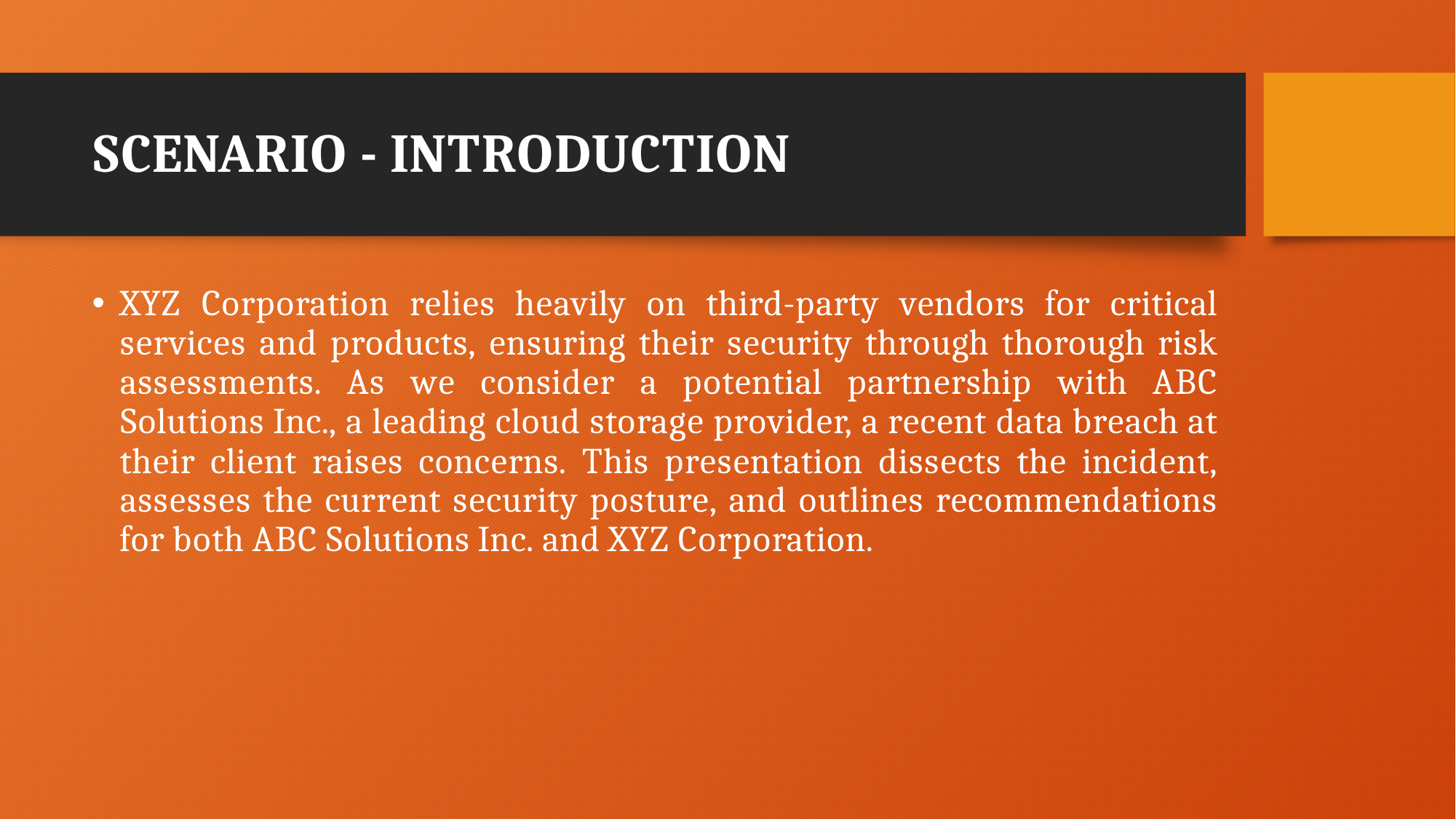

# Scenario - Introduction
XYZ Corporation relies heavily on third-party vendors for critical services and products, ensuring their security through thorough risk assessments. As we consider a potential partnership with ABC Solutions Inc., a leading cloud storage provider, a recent data breach at their client raises concerns. This presentation dissects the incident, assesses the current security posture, and outlines recommendations for both ABC Solutions Inc. and XYZ Corporation.